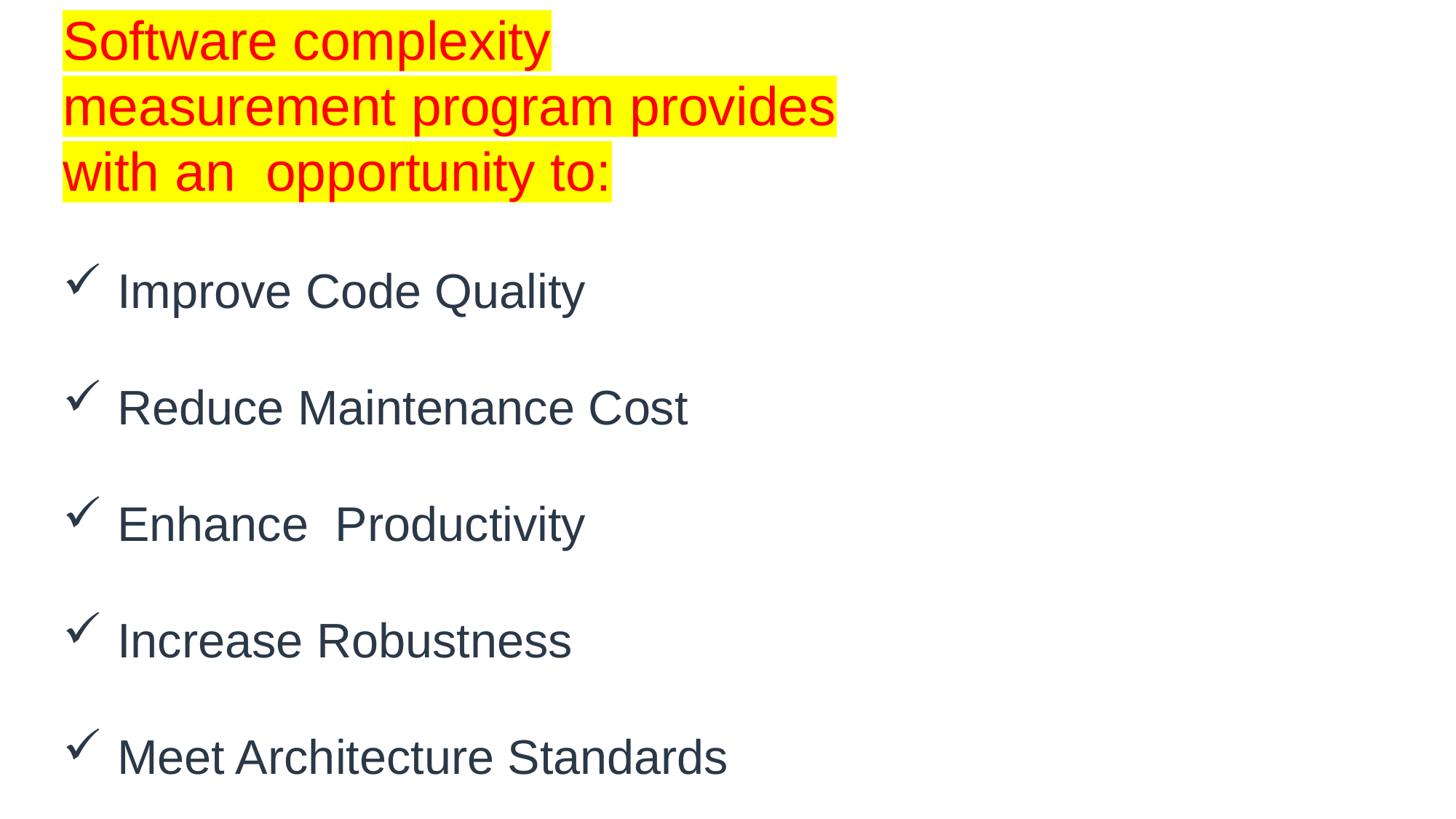

Software complexity measurement program provides with an  opportunity to:
Improve Code Quality
Reduce Maintenance Cost
Enhance  Productivity
Increase Robustness
Meet Architecture Standards